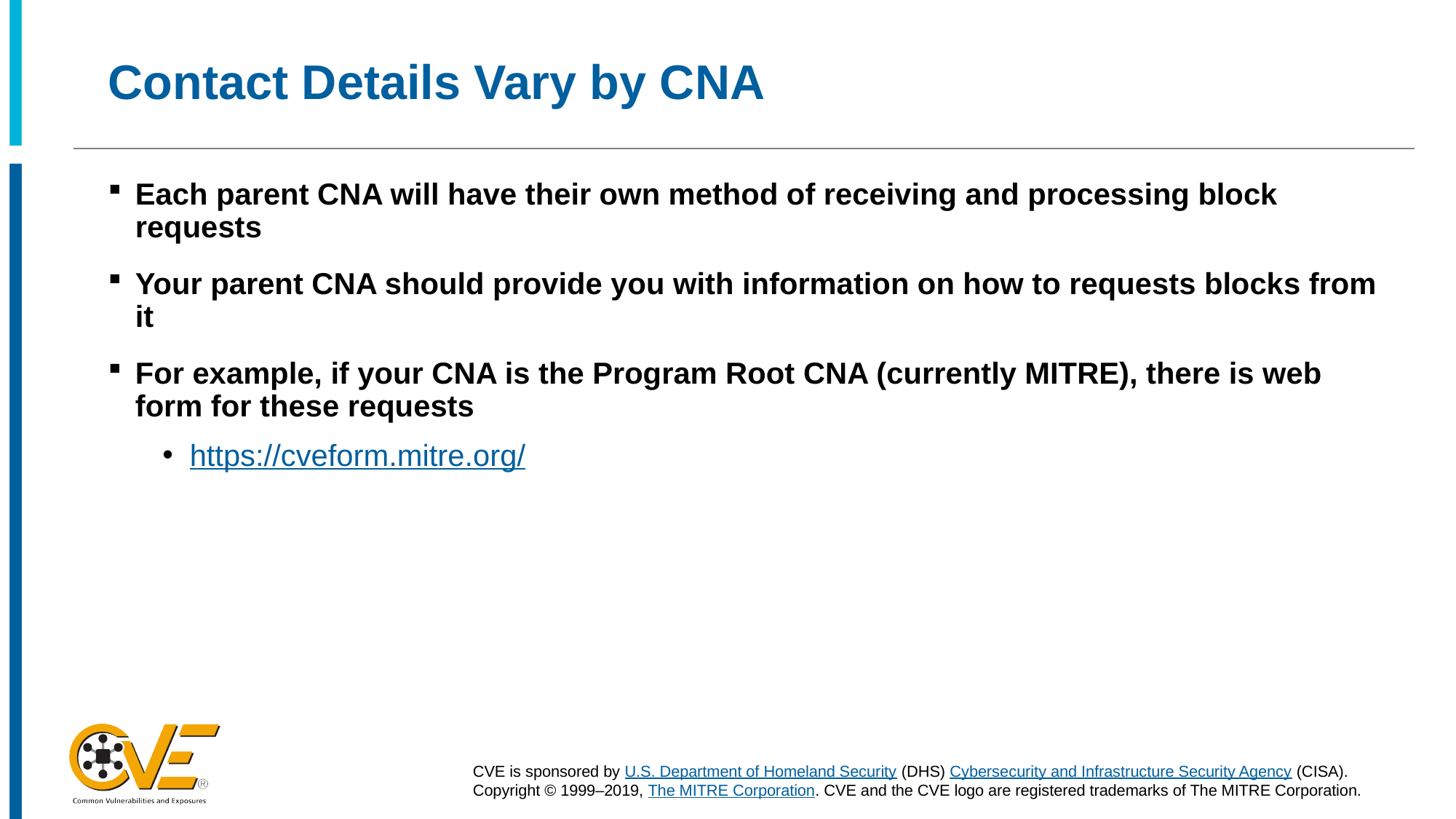

# Contact Details Vary by CNA
Each parent CNA will have their own method of receiving and processing block requests
Your parent CNA should provide you with information on how to requests blocks from it
For example, if your CNA is the Program Root CNA (currently MITRE), there is web form for these requests
https://cveform.mitre.org/